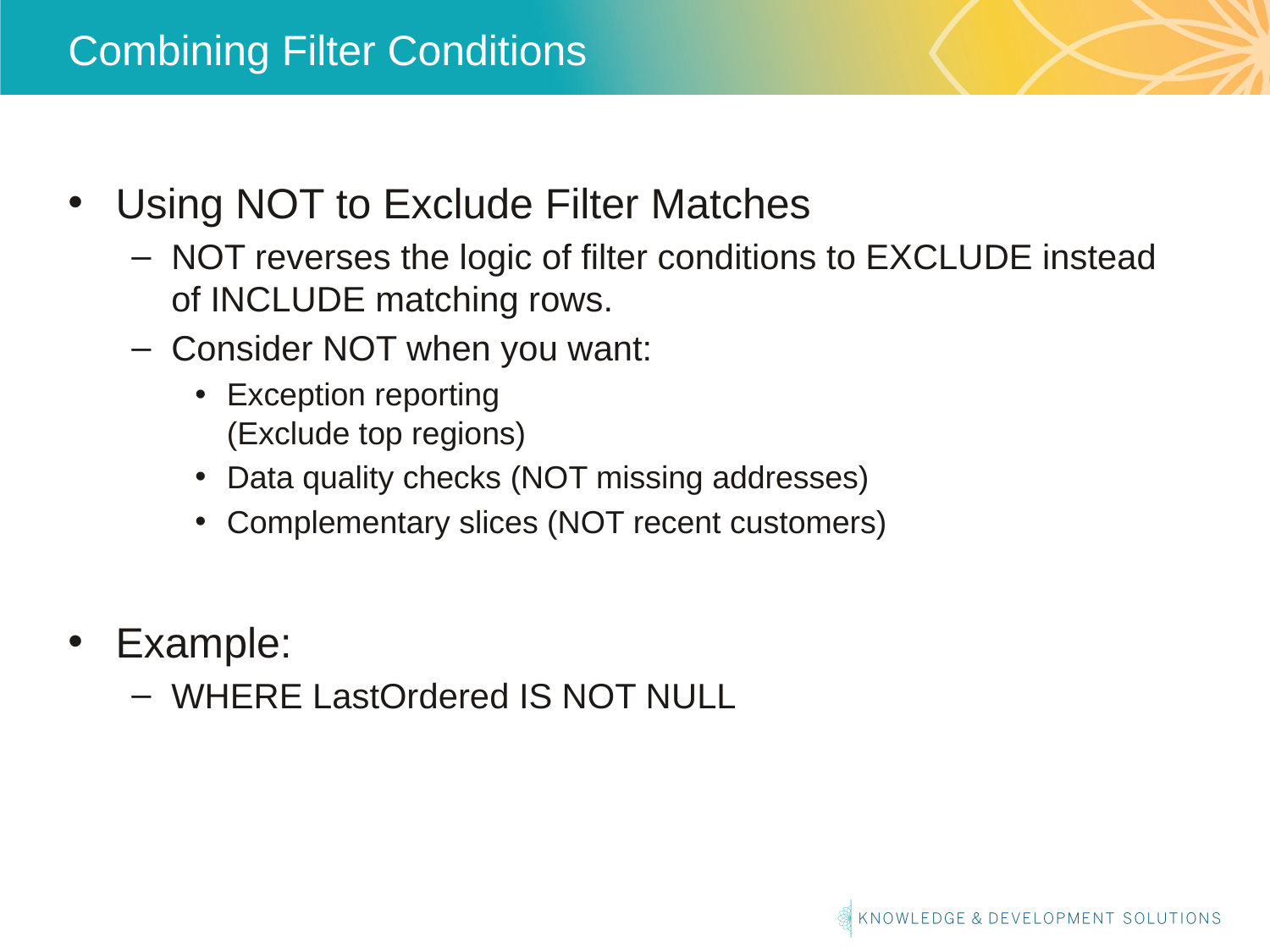

# Combining Filter Conditions
Using NOT to Exclude Filter Matches
NOT reverses the logic of filter conditions to EXCLUDE instead of INCLUDE matching rows.
Consider NOT when you want:
Exception reporting
(Exclude top regions)
Data quality checks (NOT missing addresses)
Complementary slices (NOT recent customers)

Example:
WHERE LastOrdered IS NOT NULL